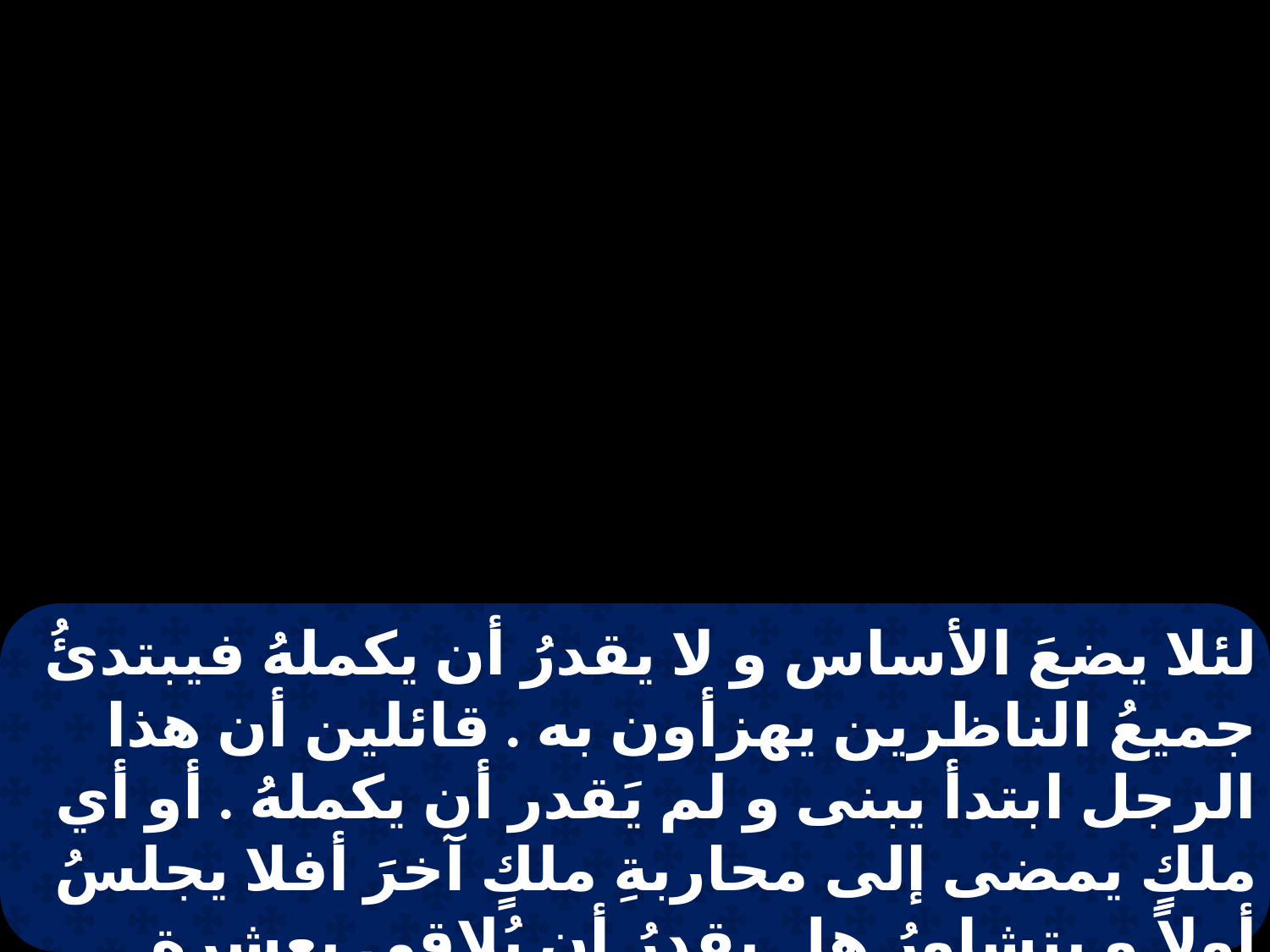

لئلا يضعَ الأساس و لا يقدرُ أن يكملهُ فيبتدئُ جميعُ الناظرين يهزأون به . قائلين أن هذا الرجل ابتدأ يبنى و لم يَقدر أن يكملهُ . أو أي ملكٍ يمضى إلى محاربةِ ملكٍ آخرَ أفلا يجلسُ أولاً و يتشاورُ هل يقدرُ أن يُلاقي بعشرةِ آلافٍ الذي يَأتي عليه بعشرين آلفاً .